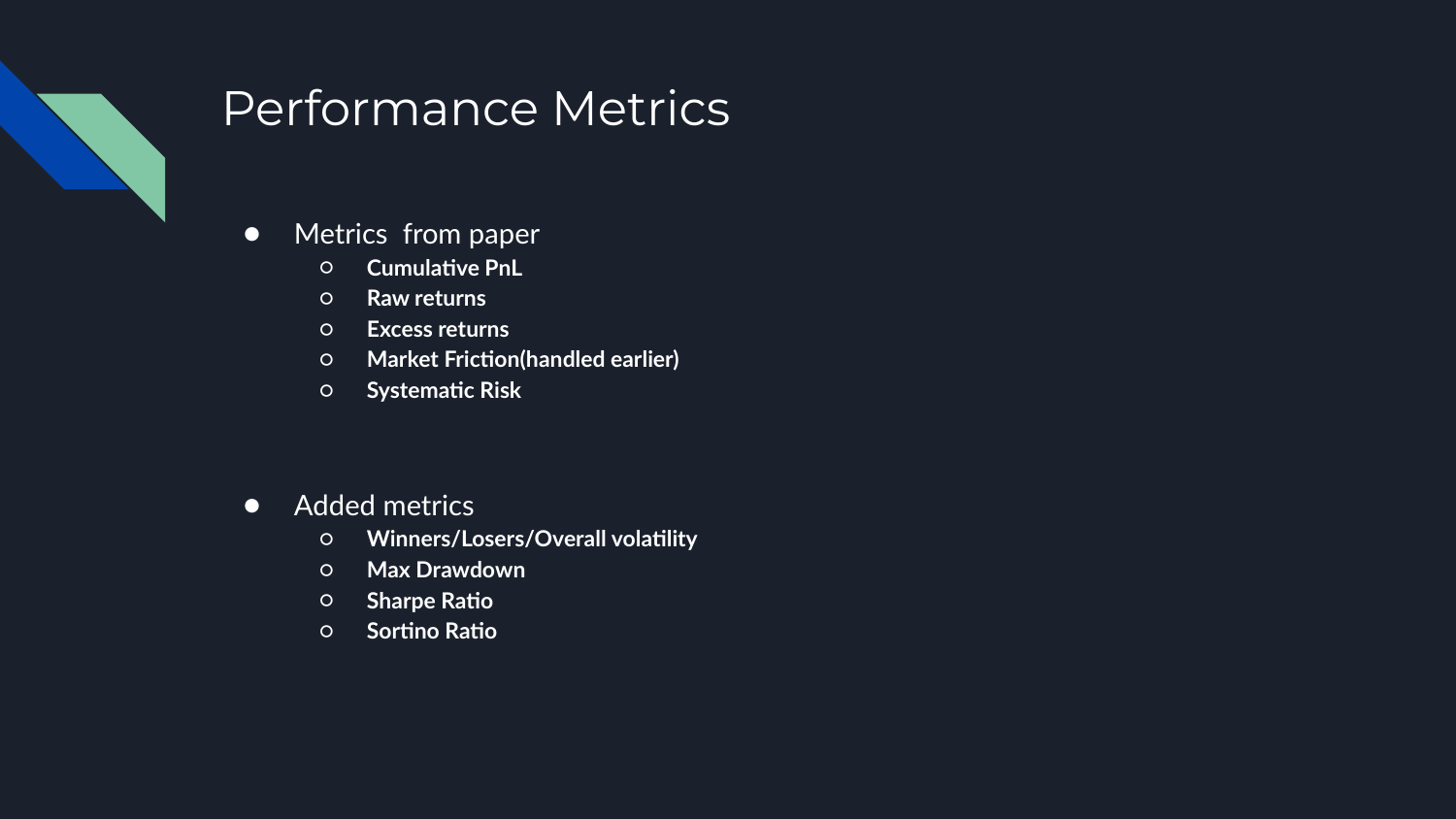

# Performance Metrics
Metrics  from paper
Cumulative PnL
Raw returns
Excess returns
Market Friction(handled earlier)
Systematic Risk

Added metrics
Winners/Losers/Overall volatility
Max Drawdown
Sharpe Ratio
Sortino Ratio